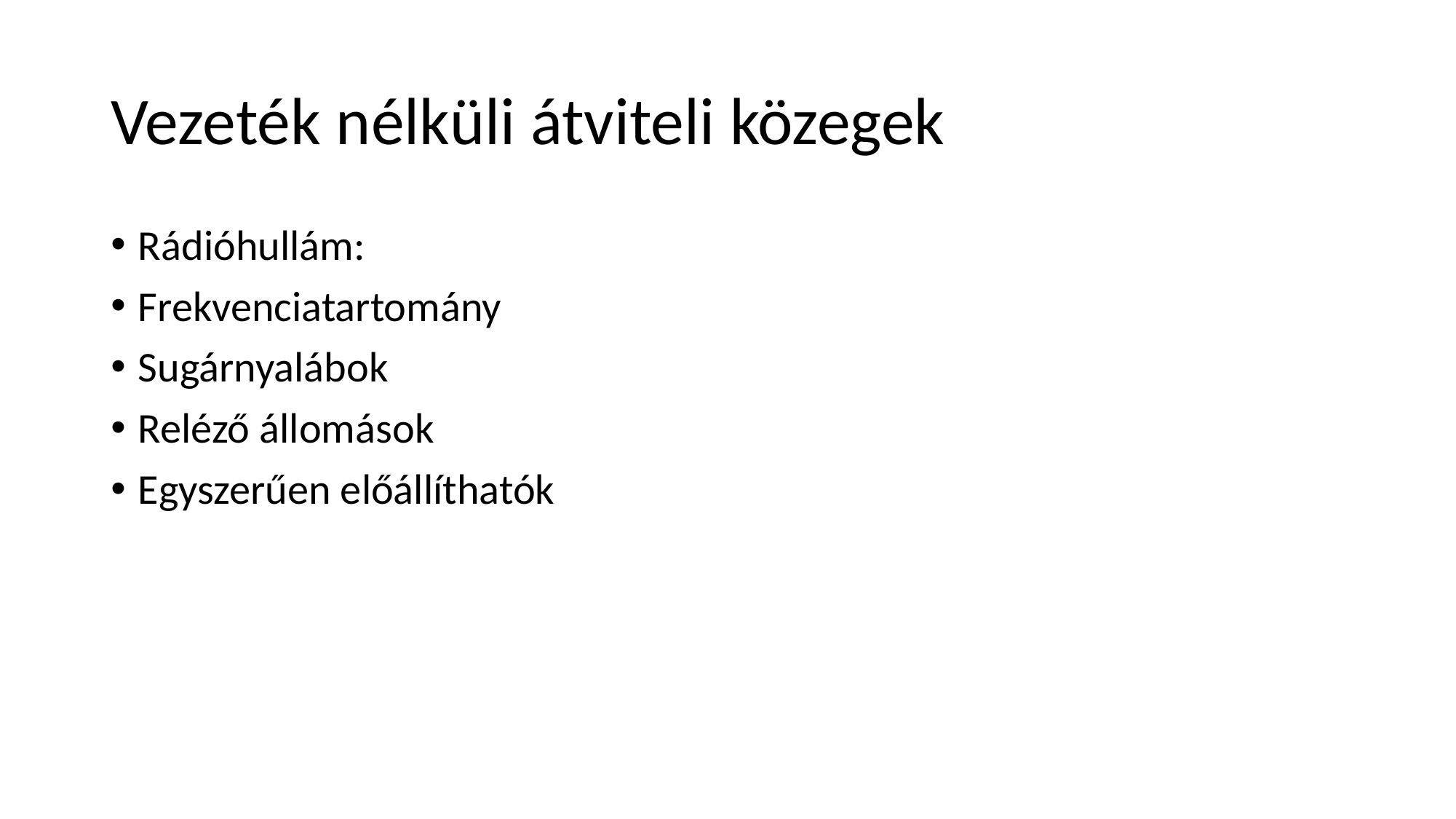

# Vezeték nélküli átviteli közegek
Rádióhullám:
Frekvenciatartomány
Sugárnyalábok
Reléző állomások
Egyszerűen előállíthatók